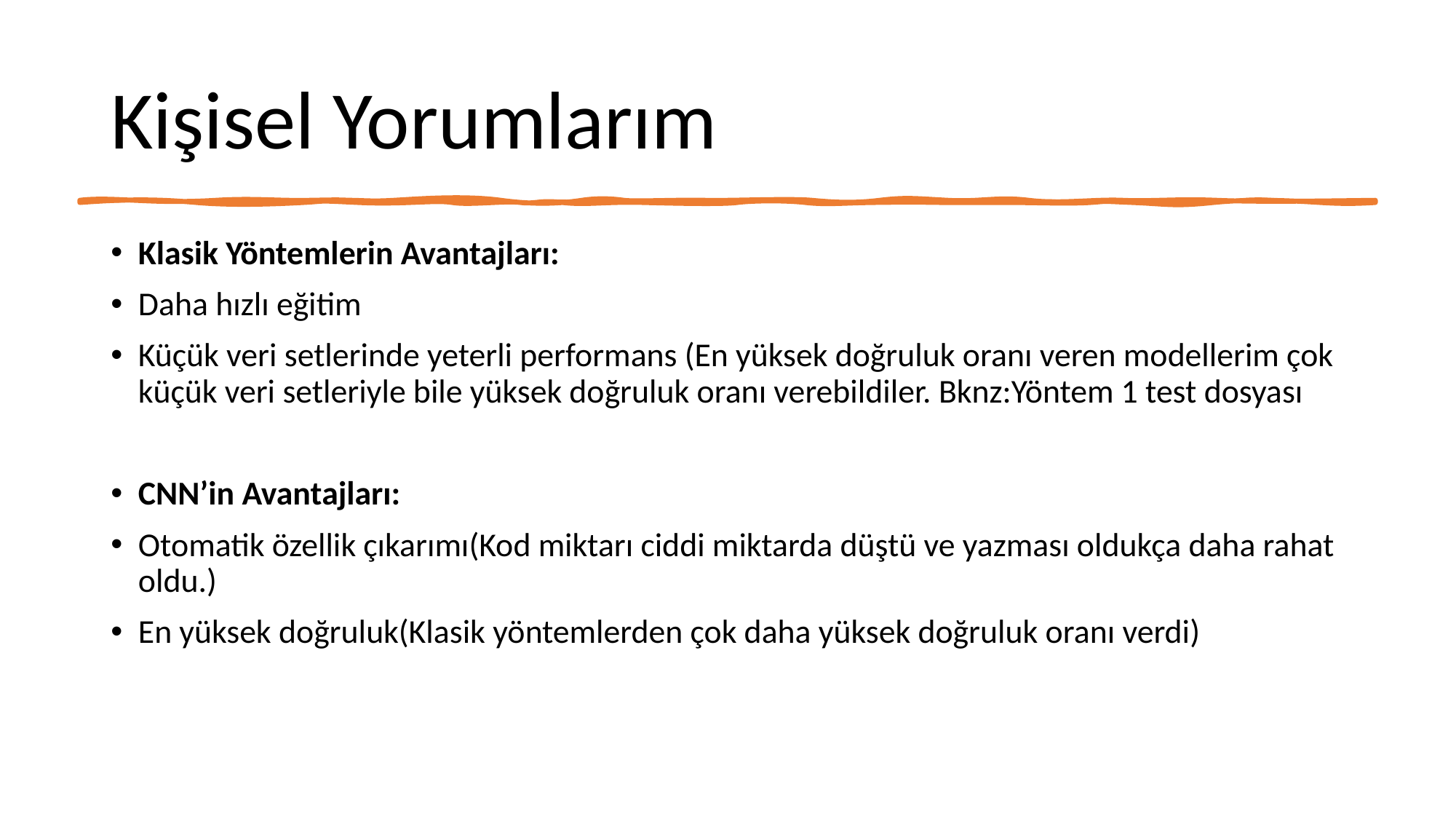

# Kişisel Yorumlarım

Klasik Yöntemlerin Avantajları:
Daha hızlı eğitim
Küçük veri setlerinde yeterli performans (En yüksek doğruluk oranı veren modellerim çok küçük veri setleriyle bile yüksek doğruluk oranı verebildiler. Bknz:Yöntem 1 test dosyası

CNN’in Avantajları:
Otomatik özellik çıkarımı(Kod miktarı ciddi miktarda düştü ve yazması oldukça daha rahat oldu.)
En yüksek doğruluk(Klasik yöntemlerden çok daha yüksek doğruluk oranı verdi)